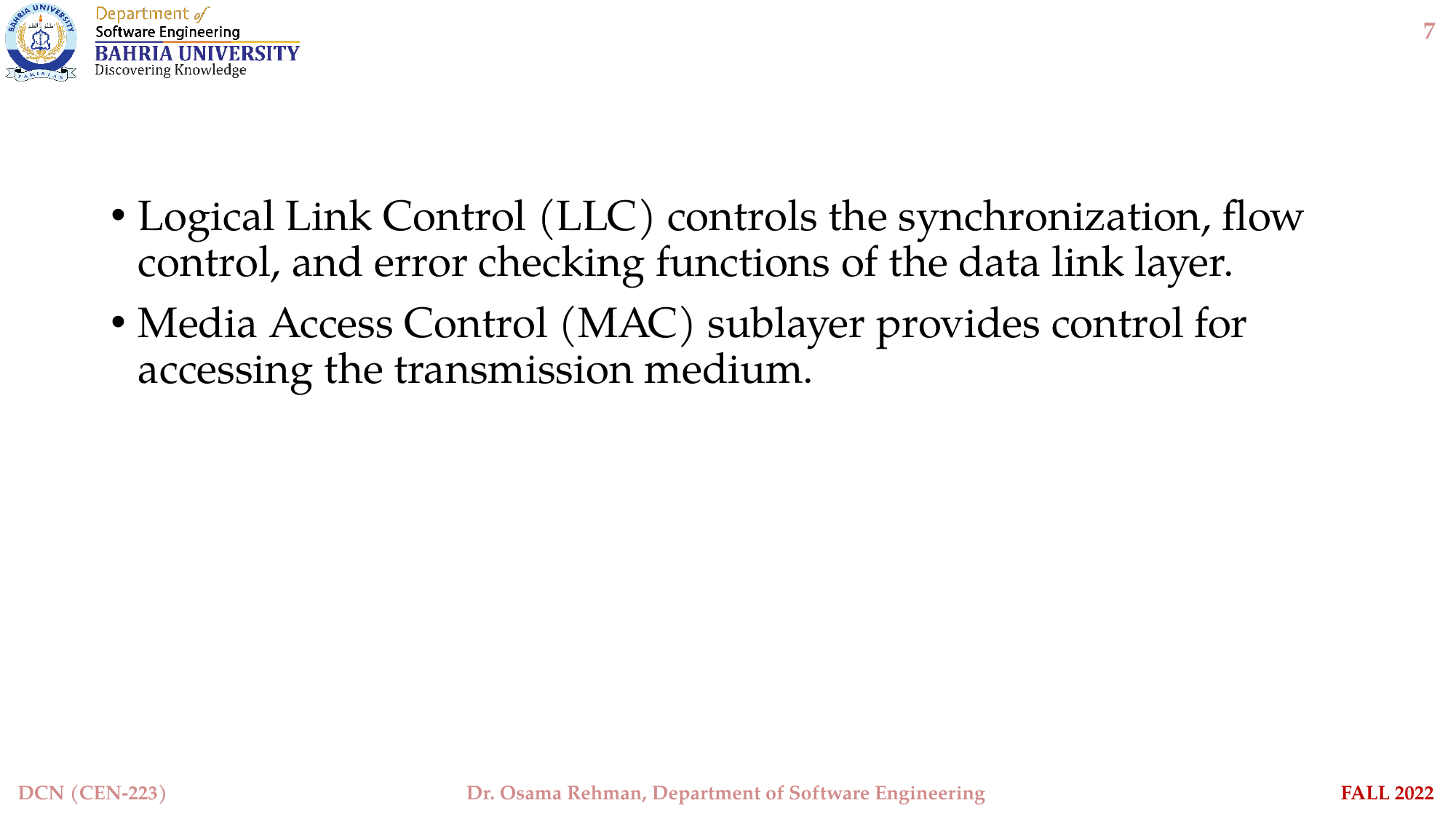

7
#
Logical Link Control (LLC) controls the synchronization, flow control, and error checking functions of the data link layer.
Media Access Control (MAC) sublayer provides control for accessing the transmission medium.
DCN (CEN-223)
Dr. Osama Rehman, Department of Software Engineering